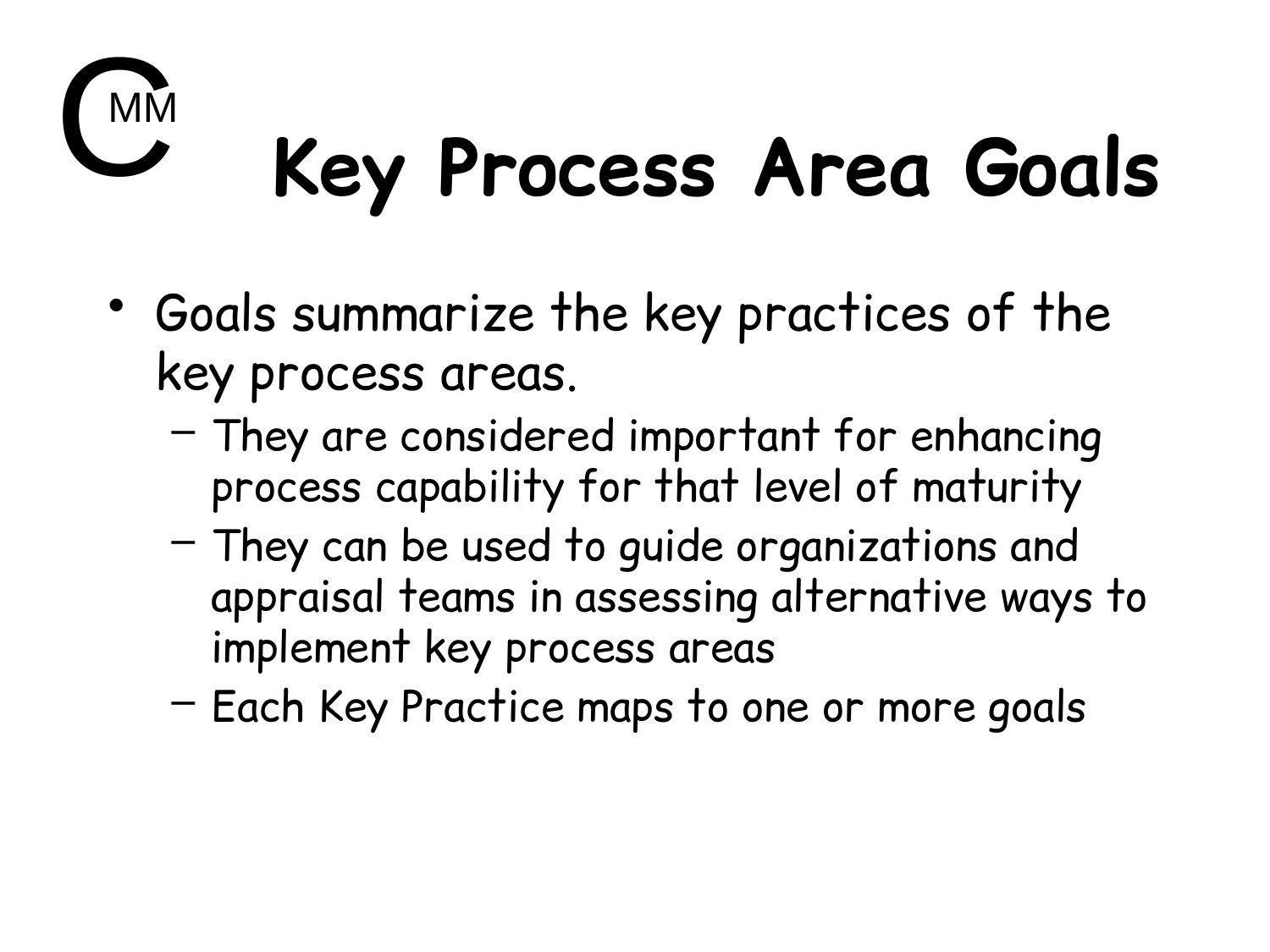

C
MM
# Key Process Area Goals
Goals summarize the key practices of the key process areas.
They are considered important for enhancing process capability for that level of maturity
They can be used to guide organizations and appraisal teams in assessing alternative ways to implement key process areas
Each Key Practice maps to one or more goals
22